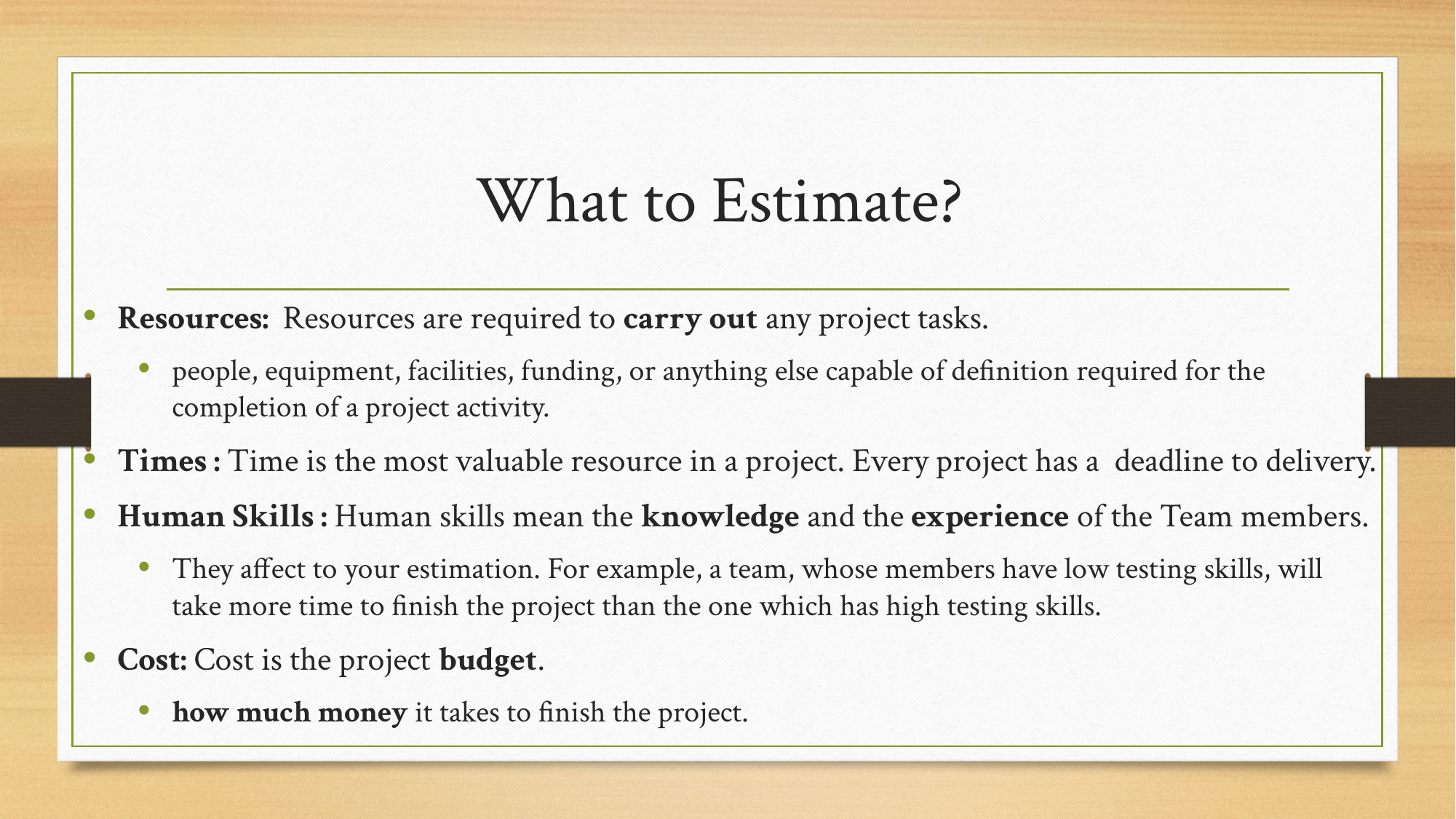

# What to Estimate?
Resources:  Resources are required to carry out any project tasks.
people, equipment, facilities, funding, or anything else capable of definition required for the completion of a project activity.
Times : Time is the most valuable resource in a project. Every project has a  deadline to delivery.
Human Skills : Human skills mean the knowledge and the experience of the Team members.
They affect to your estimation. For example, a team, whose members have low testing skills, will take more time to finish the project than the one which has high testing skills.
Cost: Cost is the project budget.
how much money it takes to finish the project.